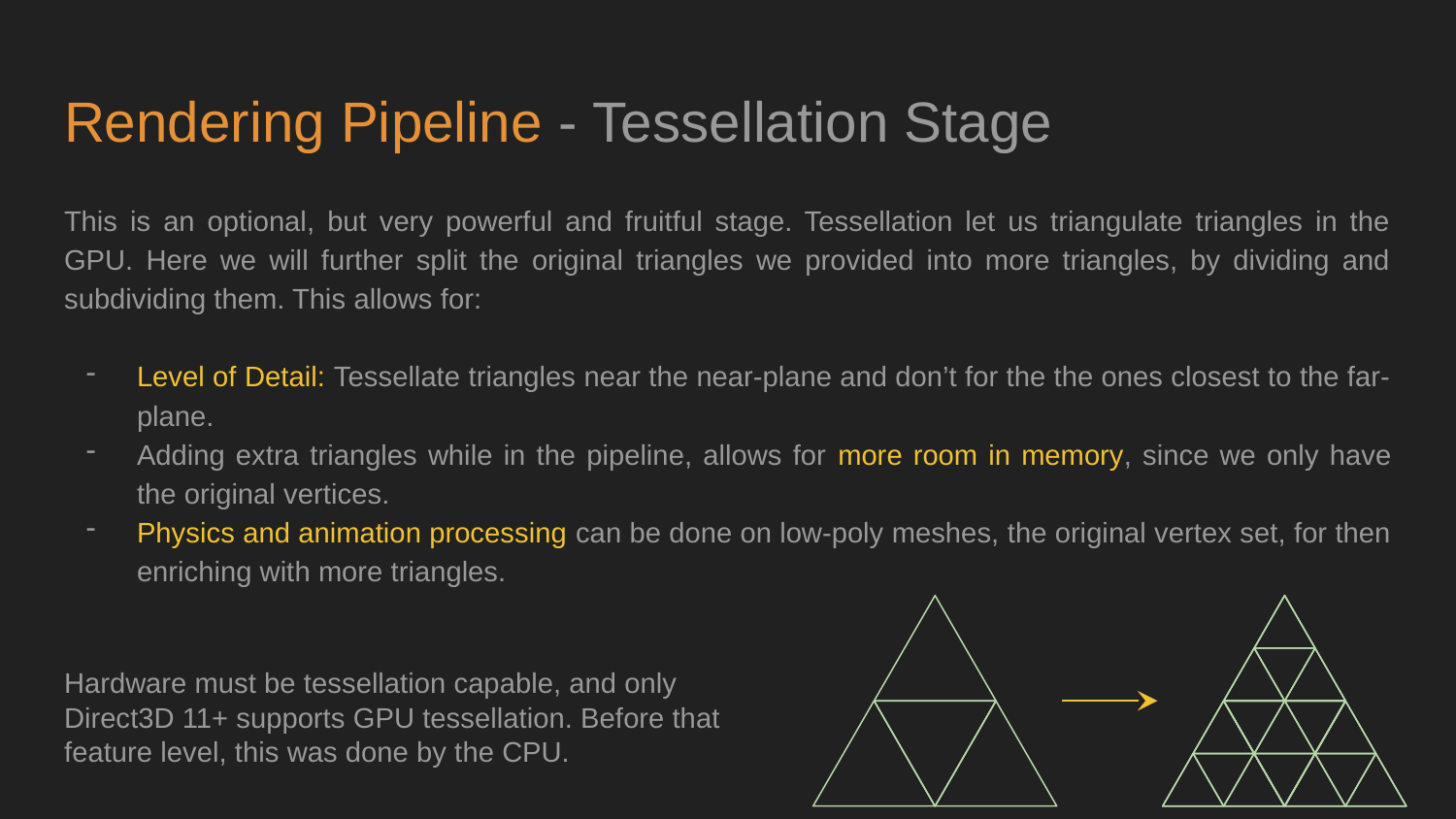

# Rendering Pipeline - Tessellation Stage
This is an optional, but very powerful and fruitful stage. Tessellation let us triangulate triangles in the GPU. Here we will further split the original triangles we provided into more triangles, by dividing and subdividing them. This allows for:

Level of Detail: Tessellate triangles near the near-plane and don’t for the the ones closest to the far-plane.
Adding extra triangles while in the pipeline, allows for more room in memory, since we only have the original vertices.
Physics and animation processing can be done on low-poly meshes, the original vertex set, for then enriching with more triangles.

Hardware must be tessellation capable, and only Direct3D 11+ supports GPU tessellation. Before that feature level, this was done by the CPU.